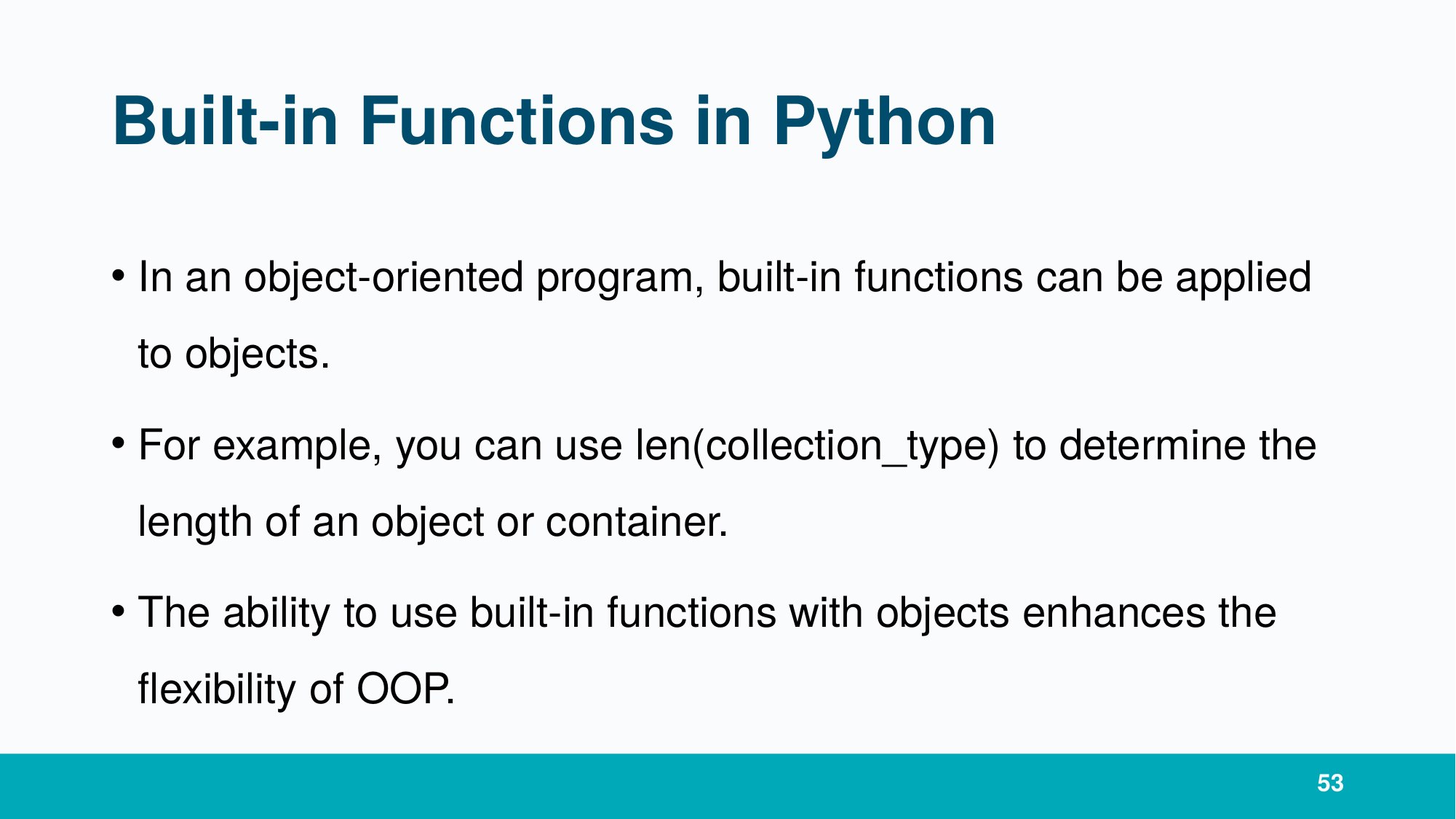

# Built-in Functions in Python
In an object-oriented program, built-in functions can be applied to objects.
For example, you can use len(collection_type) to determine the length of an object or container.
The ability to use built-in functions with objects enhances the flexibility of OOP.
53